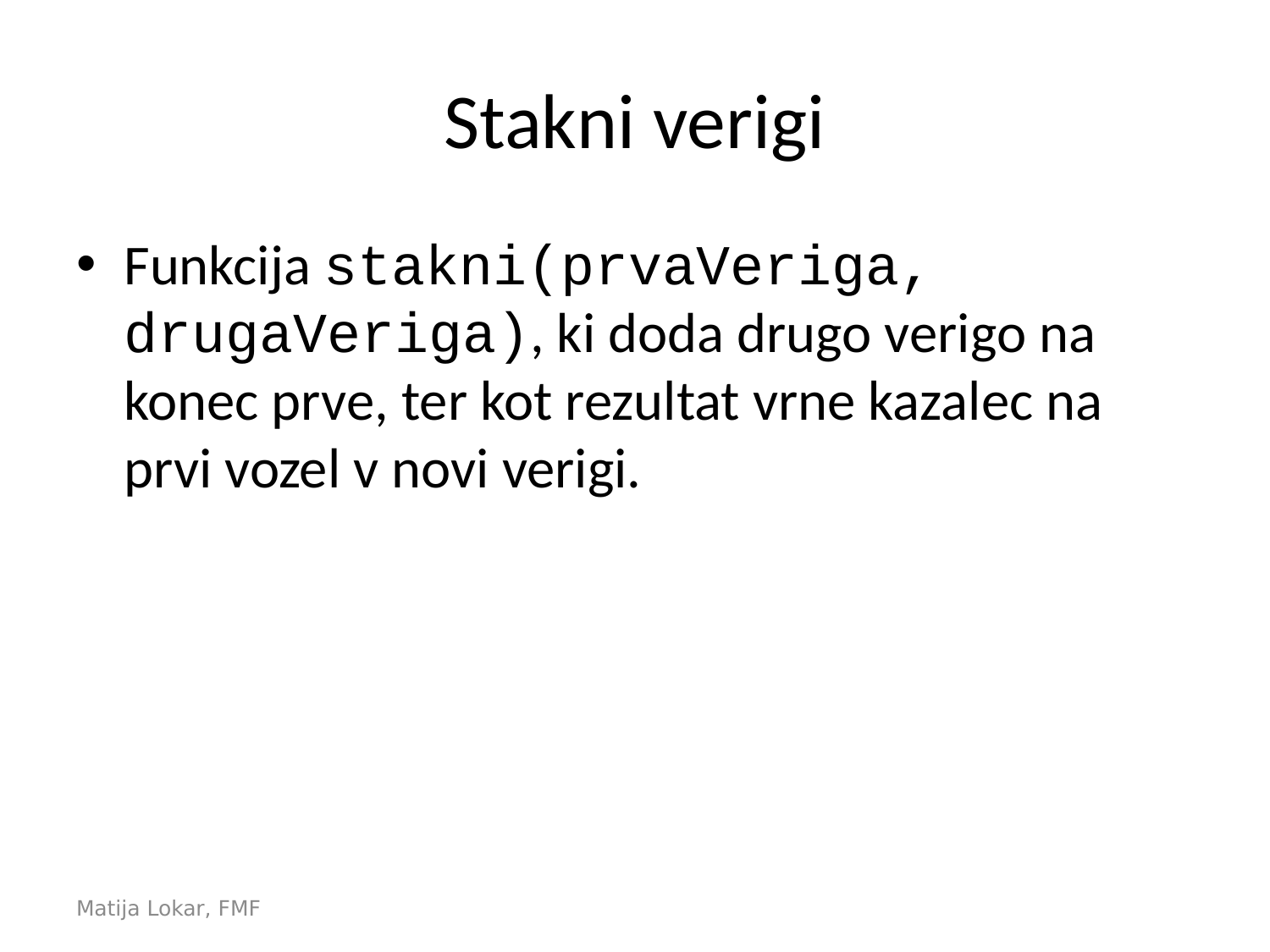

# Stakni verigi
Funkcija stakni(prvaVeriga, drugaVeriga), ki doda drugo verigo na konec prve, ter kot rezultat vrne kazalec na prvi vozel v novi verigi.
Matija Lokar, FMF